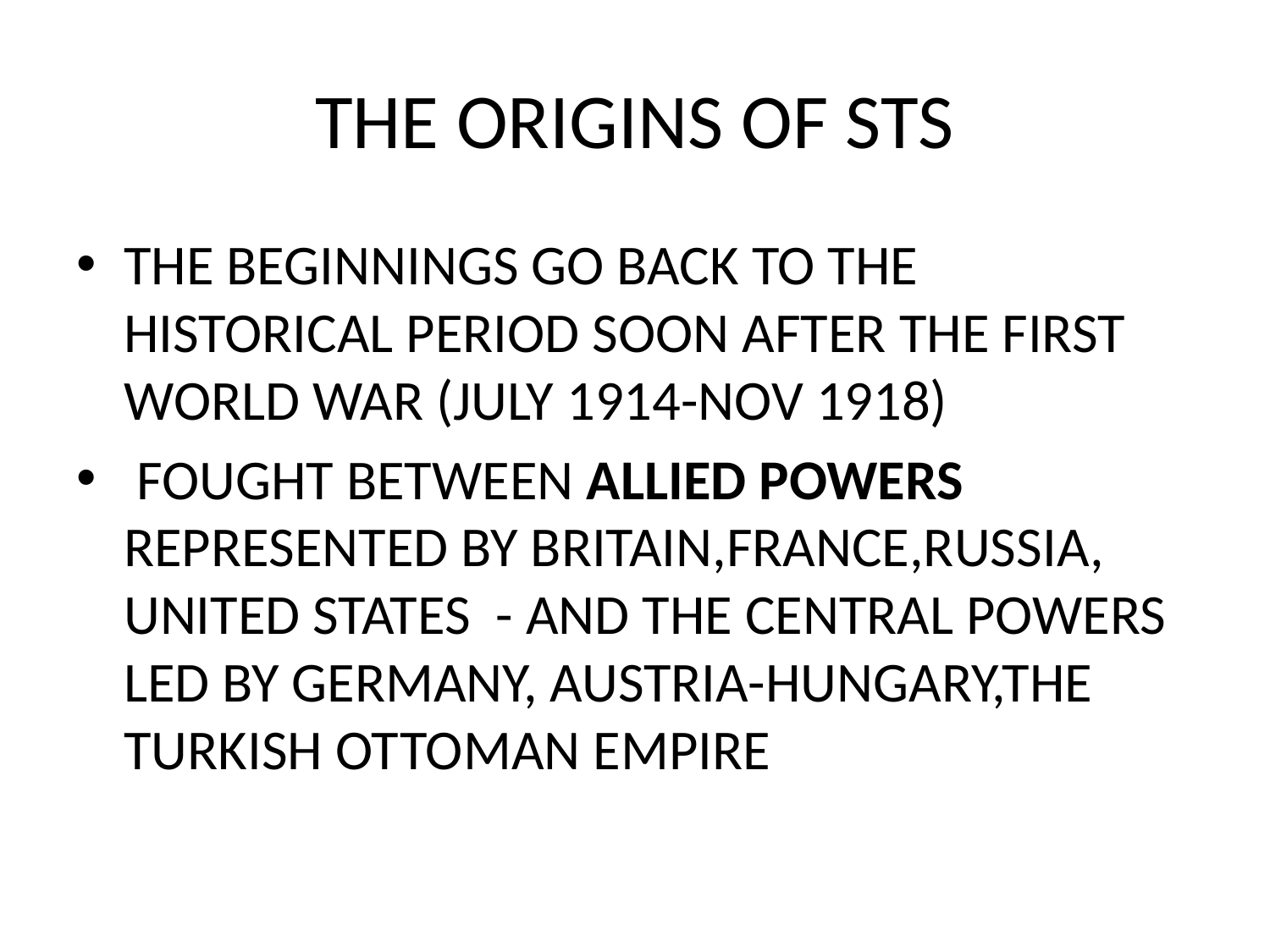

# THE ORIGINS OF STS
THE BEGINNINGS GO BACK TO THE HISTORICAL PERIOD SOON AFTER THE FIRST WORLD WAR (JULY 1914-NOV 1918)
 FOUGHT BETWEEN ALLIED POWERS REPRESENTED BY BRITAIN,FRANCE,RUSSIA, UNITED STATES  - AND THE CENTRAL POWERS LED BY GERMANY, AUSTRIA-HUNGARY,THE TURKISH OTTOMAN EMPIRE